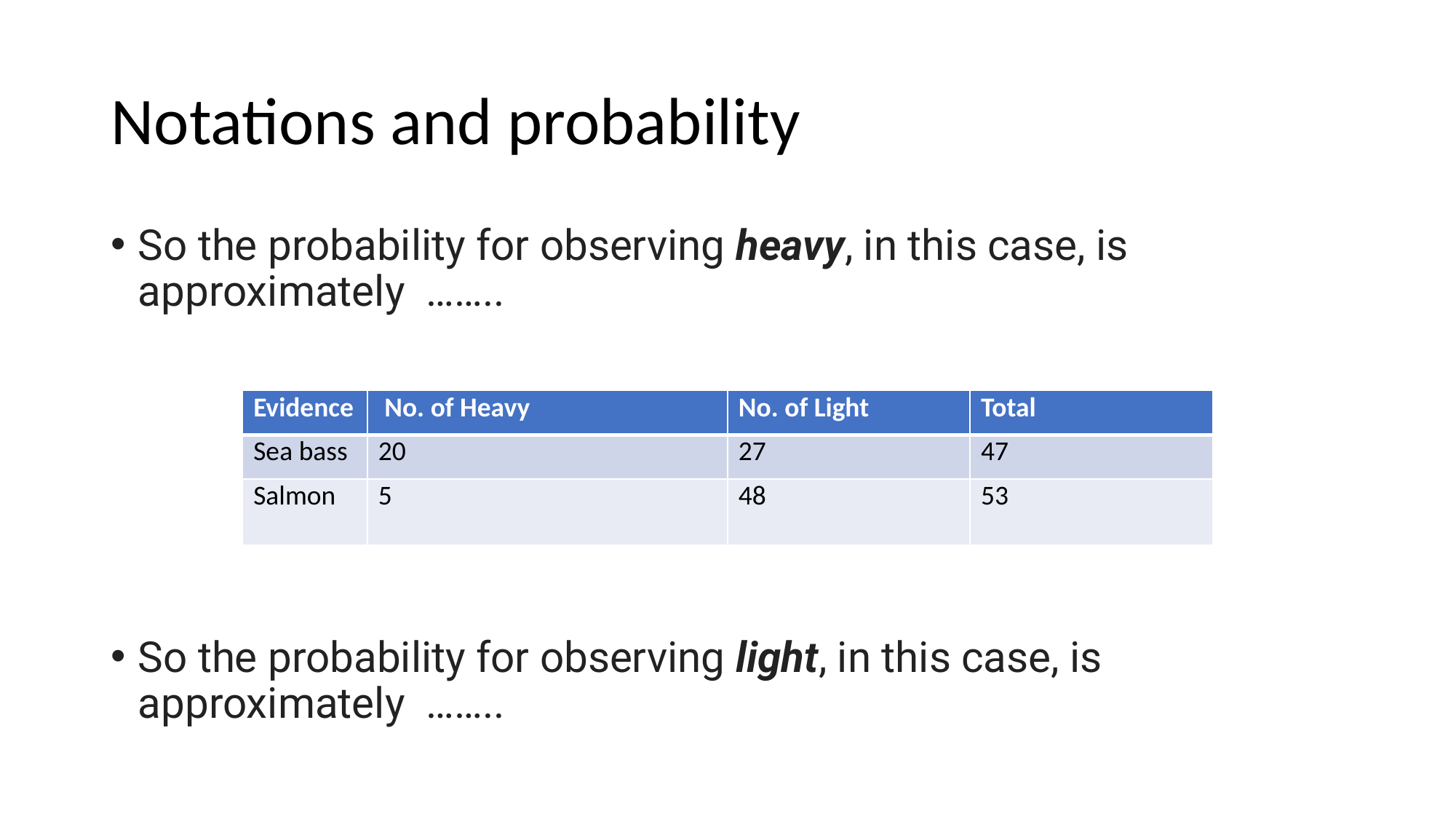

# Notations and probability
So the probability for observing heavy, in this case, is approximately  ……..

So the probability for observing light, in this case, is approximately  ……..

| Evidence | No. of Heavy | No. of Light | Total |
| --- | --- | --- | --- |
| Sea bass | 20 | 27 | 47 |
| Salmon | 5 | 48 | 53 |